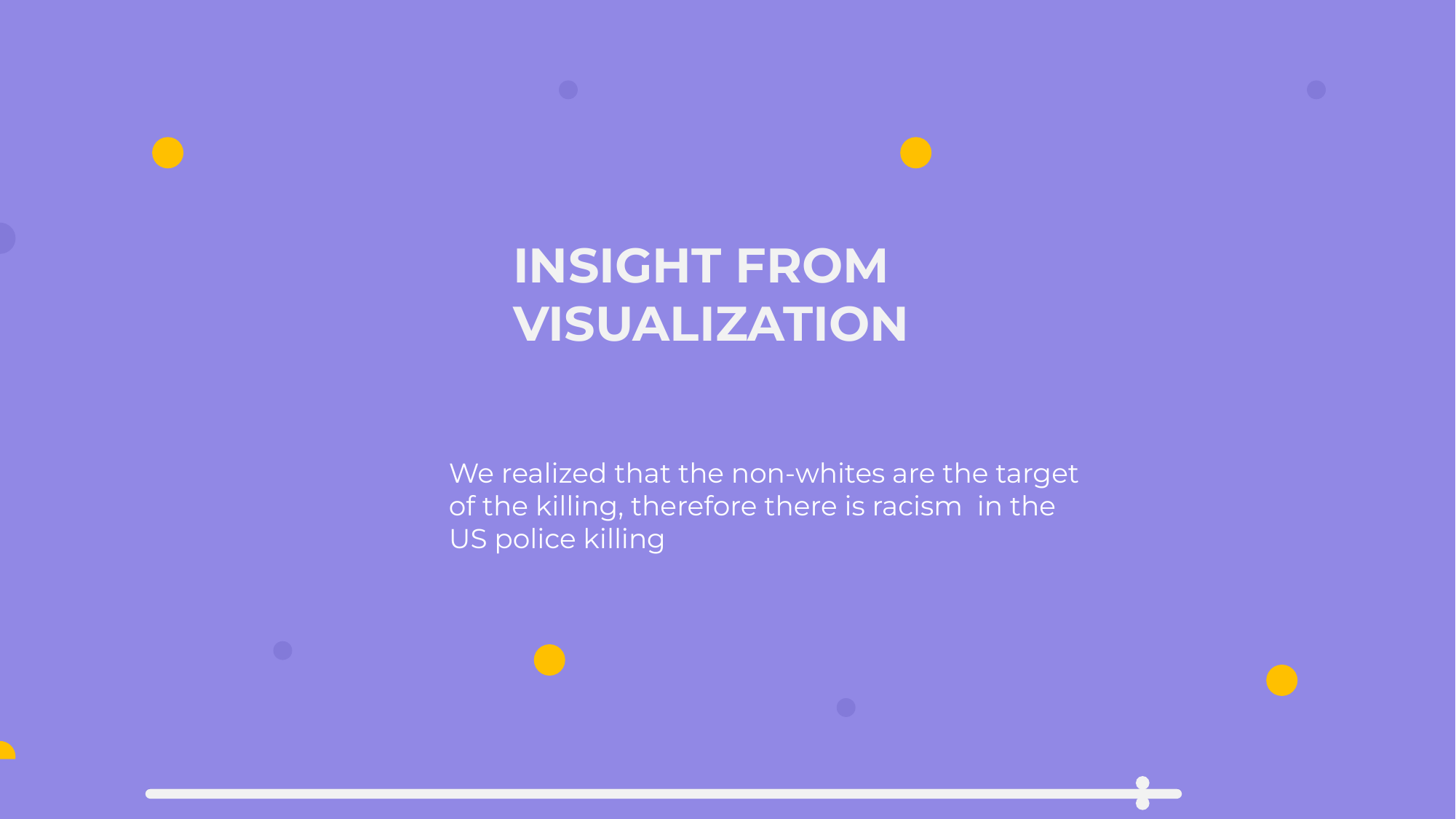

INSIGHT FROM VISUALIZATION

We realized that the non-whites are the target of the killing, therefore there is racism  in the US police killing